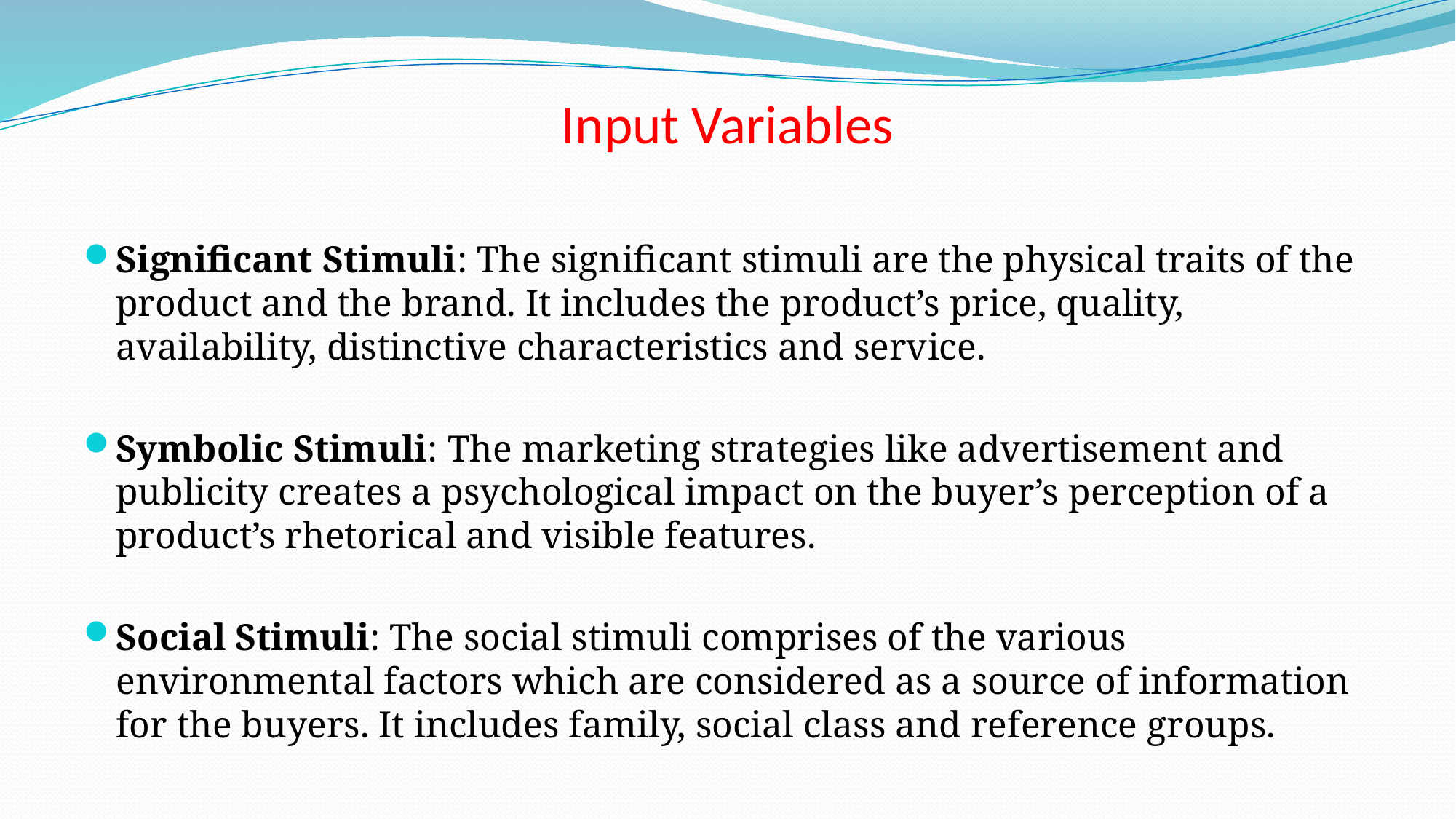

# Input Variables
Significant Stimuli: The significant stimuli are the physical traits of the product and the brand. It includes the product’s price, quality, availability, distinctive characteristics and service.

Symbolic Stimuli: The marketing strategies like advertisement and publicity creates a psychological impact on the buyer’s perception of a product’s rhetorical and visible features.

Social Stimuli: The social stimuli comprises of the various environmental factors which are considered as a source of information for the buyers. It includes family, social class and reference groups.